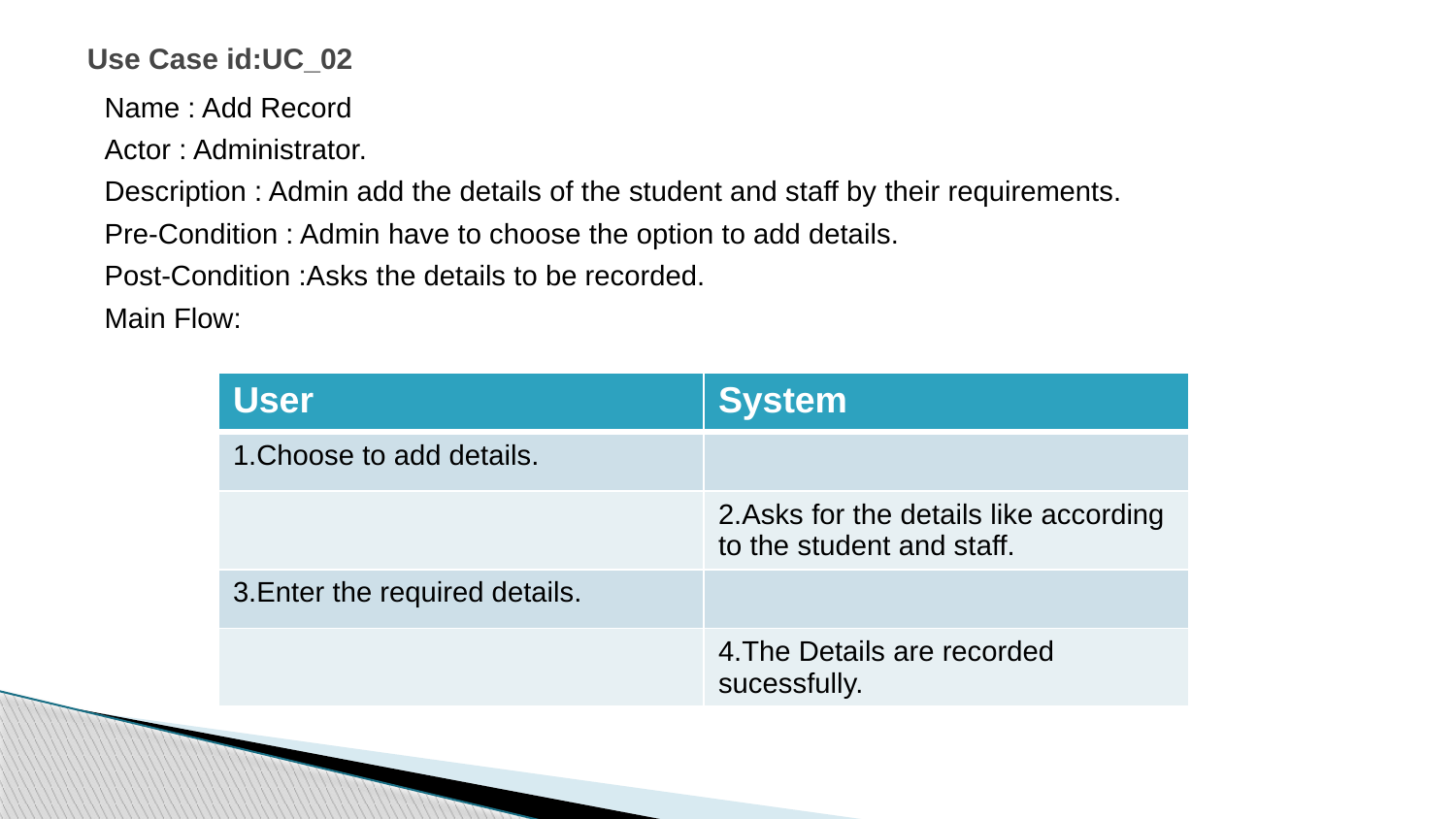

# Use Case id:UC_02
Name : Add Record
Actor : Administrator.
Description : Admin add the details of the student and staff by their requirements.
Pre-Condition : Admin have to choose the option to add details.
Post-Condition :Asks the details to be recorded.
Main Flow:

| User | System |
| --- | --- |
| 1.Choose to add details. |  |
|  | 2.Asks for the details like according to the student and staff. |
| 3.Enter the required details. |  |
|  | 4.The Details are recorded sucessfully. |